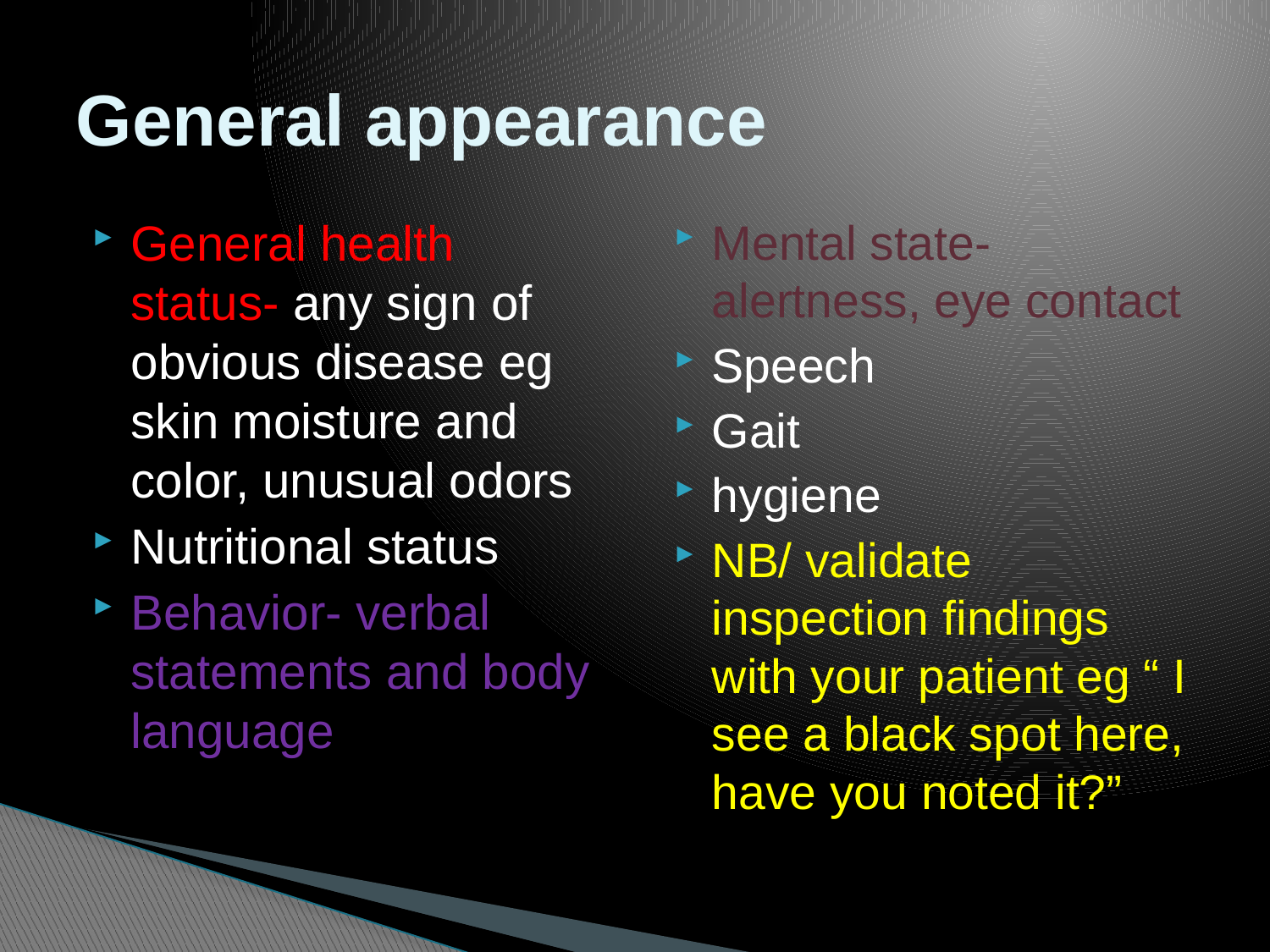

# General appearance
General health status- any sign of obvious disease eg skin moisture and color, unusual odors
Nutritional status
Behavior- verbal statements and body language

Mental state- alertness, eye contact
Speech
Gait
hygiene
NB/ validate inspection findings with your patient eg “ I see a black spot here, have you noted it?”